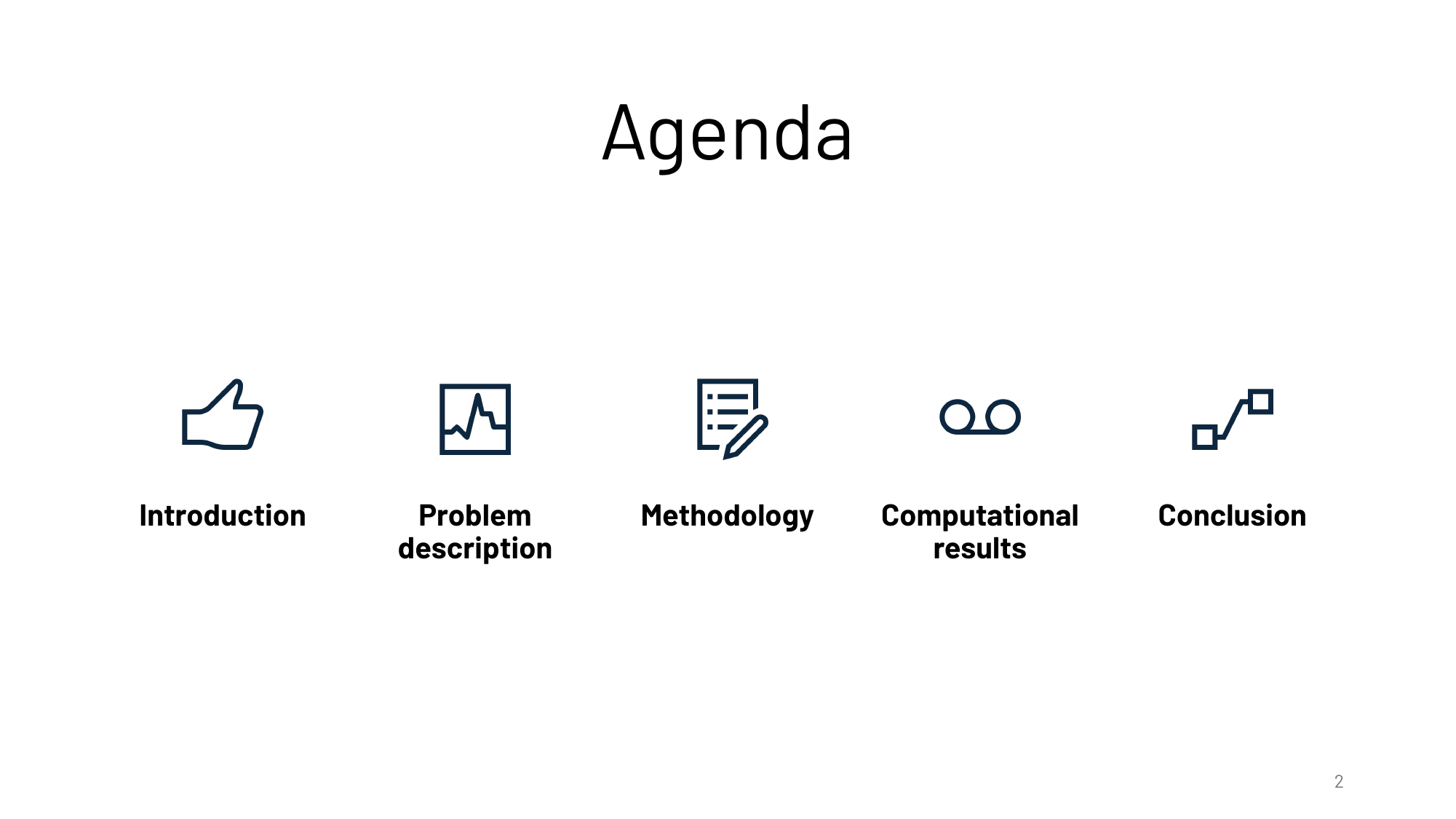

# Agenda
Introduction
Problem description
Methodology
Computational results
Conclusion
2